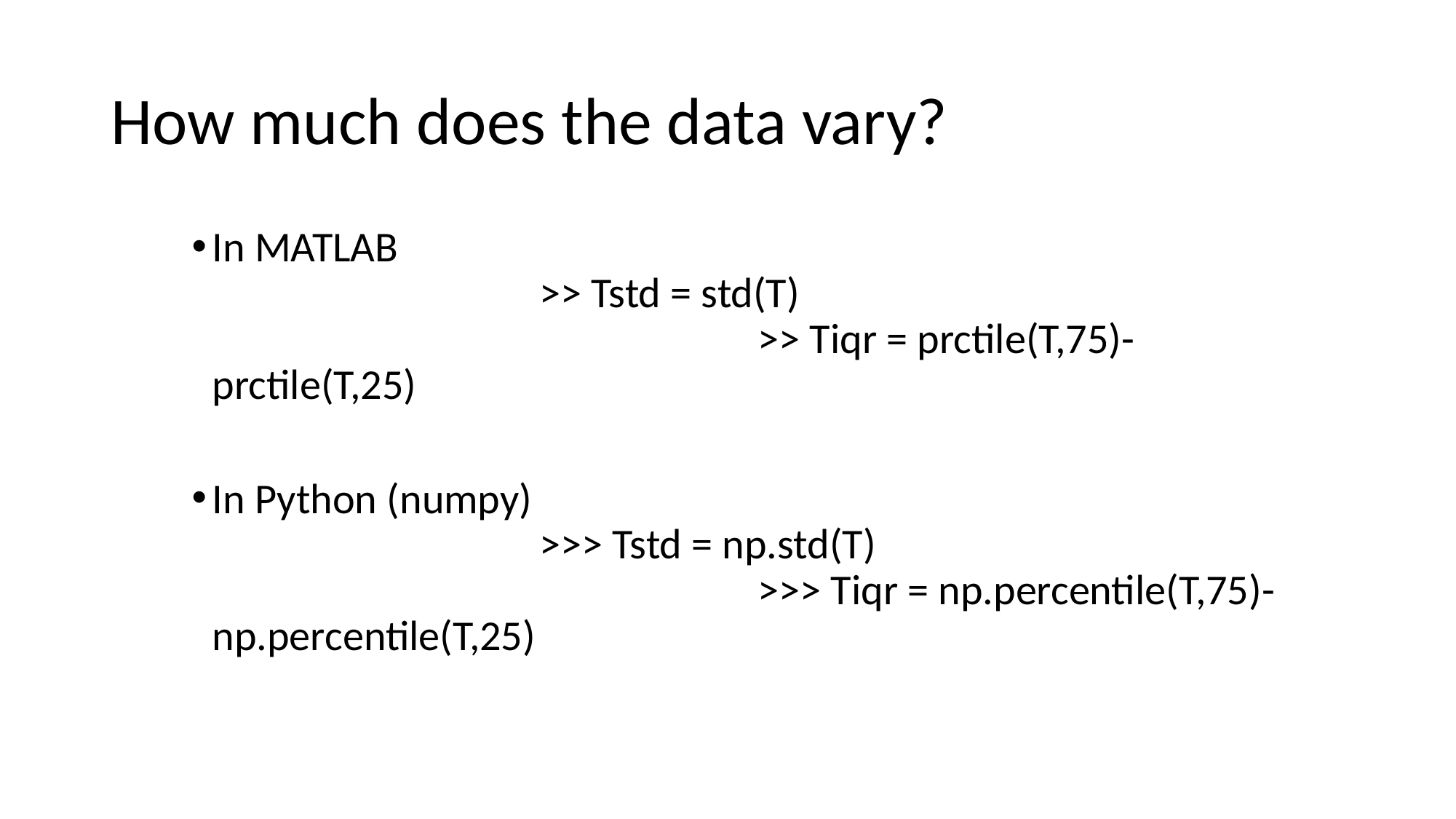

# How much does the data vary?
In MATLAB 												>> Tstd = std(T)										>> Tiqr = prctile(T,75)-prctile(T,25)

In Python (numpy) 										>>> Tstd = np.std(T)									>>> Tiqr = np.percentile(T,75)-np.percentile(T,25)